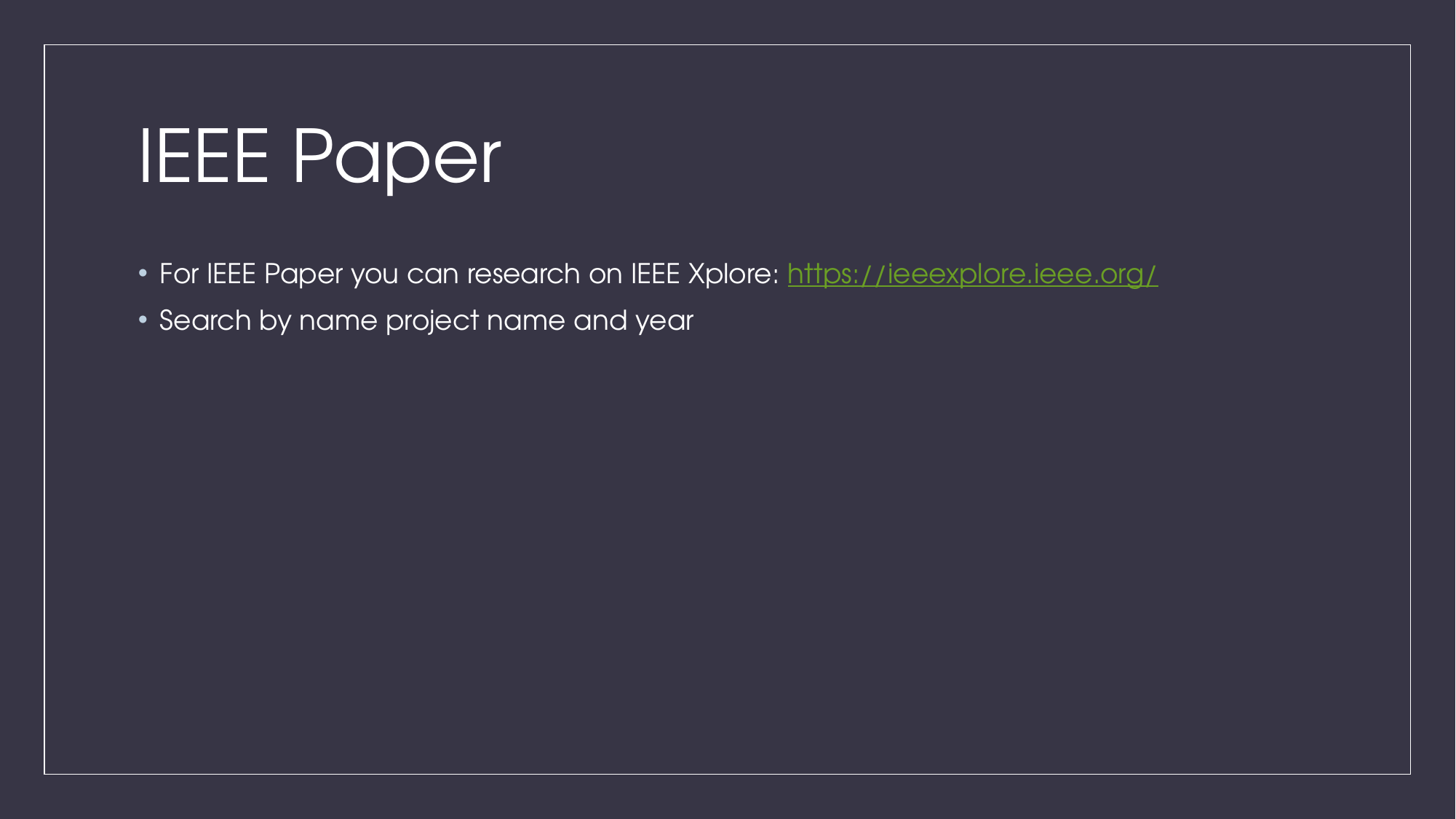

# IEEE Paper
For IEEE Paper you can research on IEEE Xplore: https://ieeexplore.ieee.org/
Search by name project name and year